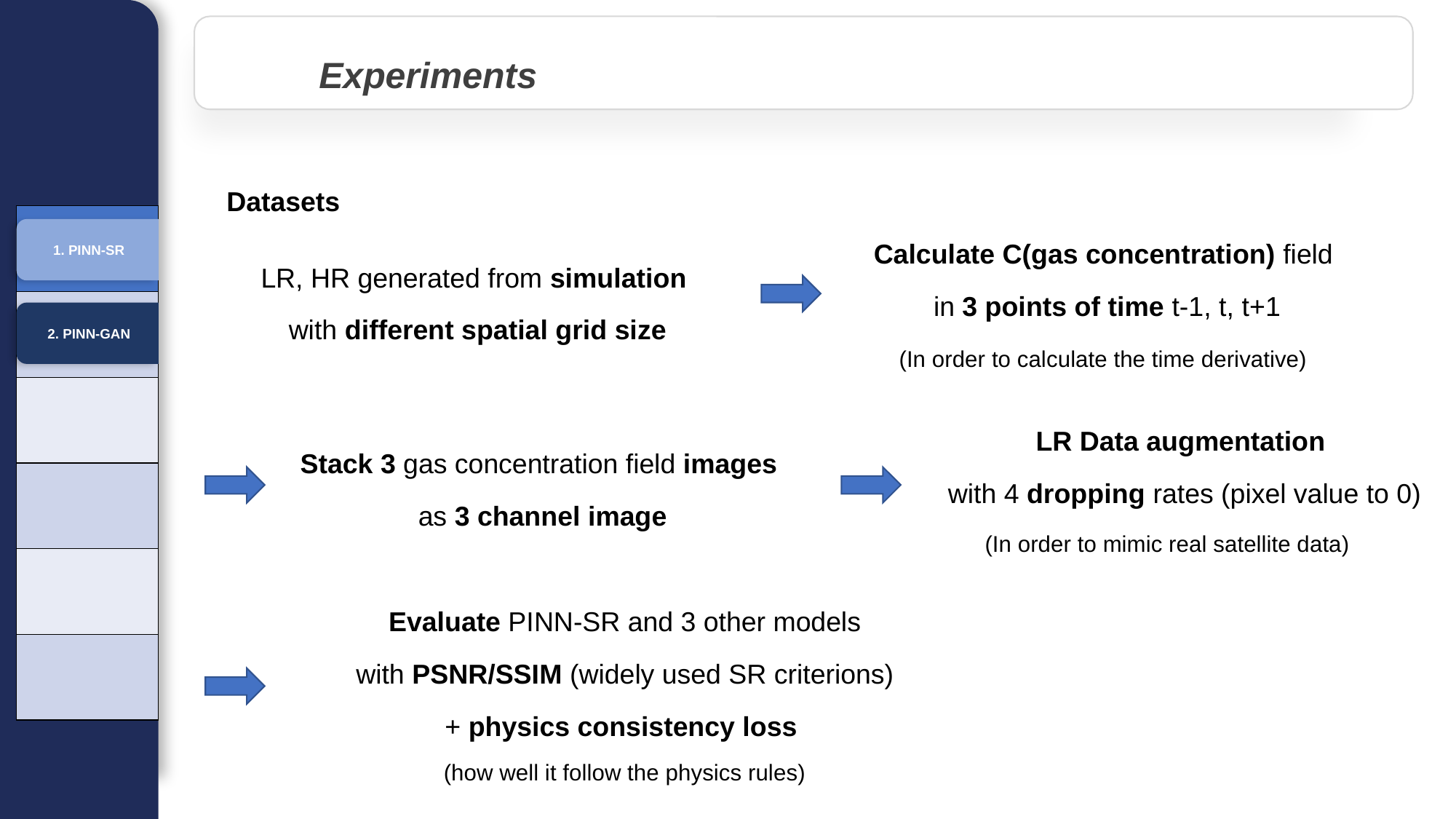

Experiments
Datasets

|  |
| --- |
|  |
|  |
|  |
|  |
|  |
Calculate C(gas concentration) field
 in 3 points of time t-1, t, t+1
1. PINN-SR
LR, HR generated from simulation
with different spatial grid size

2. PINN-GAN
(In order to calculate the time derivative)
LR Data augmentation
with 4 dropping rates (pixel value to 0)
Stack 3 gas concentration field images
 as 3 channel image

(In order to mimic real satellite data)
Evaluate PINN-SR and 3 other models
with PSNR/SSIM (widely used SR criterions)
+ physics consistency loss
(how well it follow the physics rules)